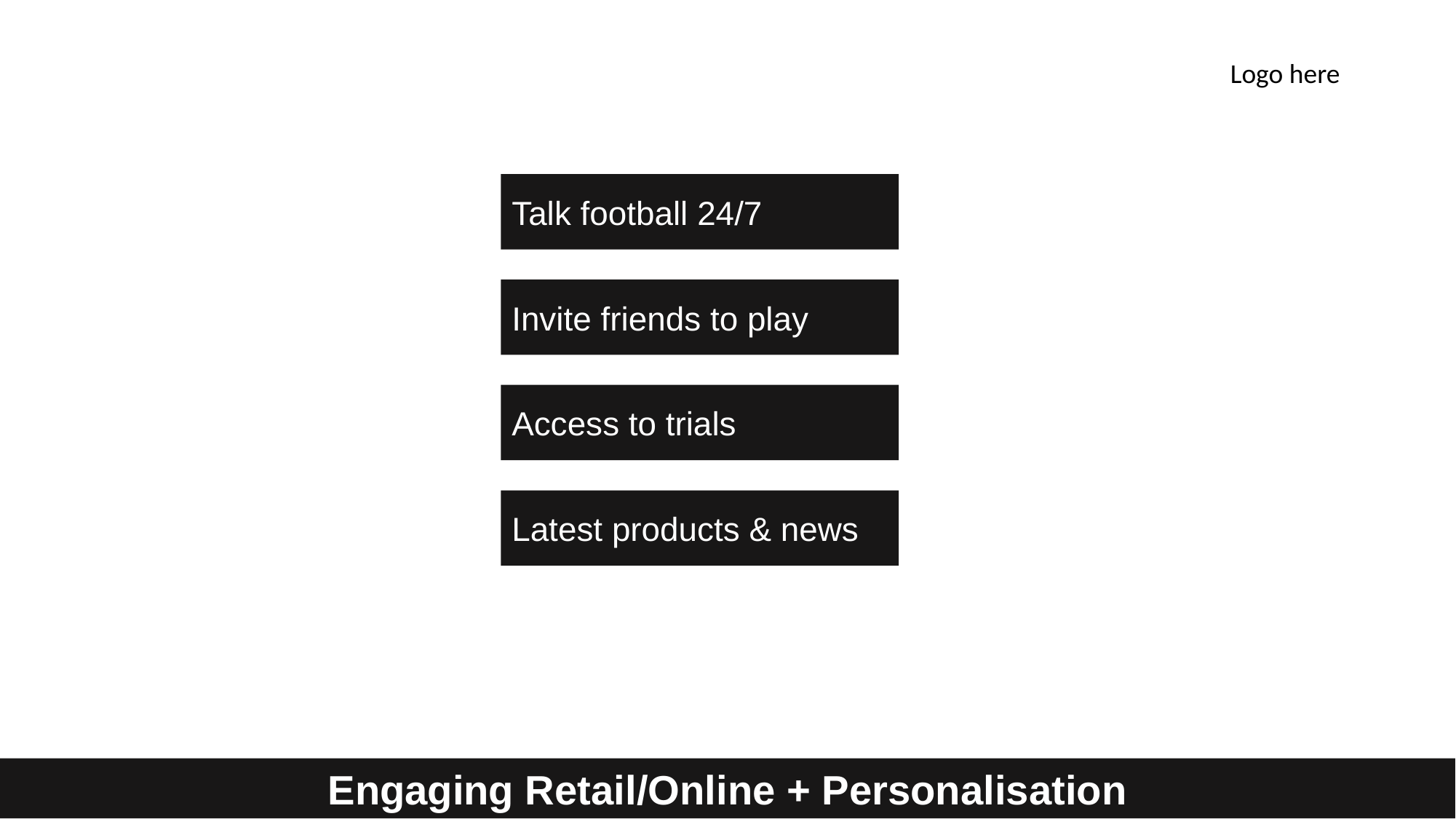

Logo here​
Talk football 24/7
Invite friends to play
Access to trials
Latest products & news
Engaging Retail/Online + Personalisation